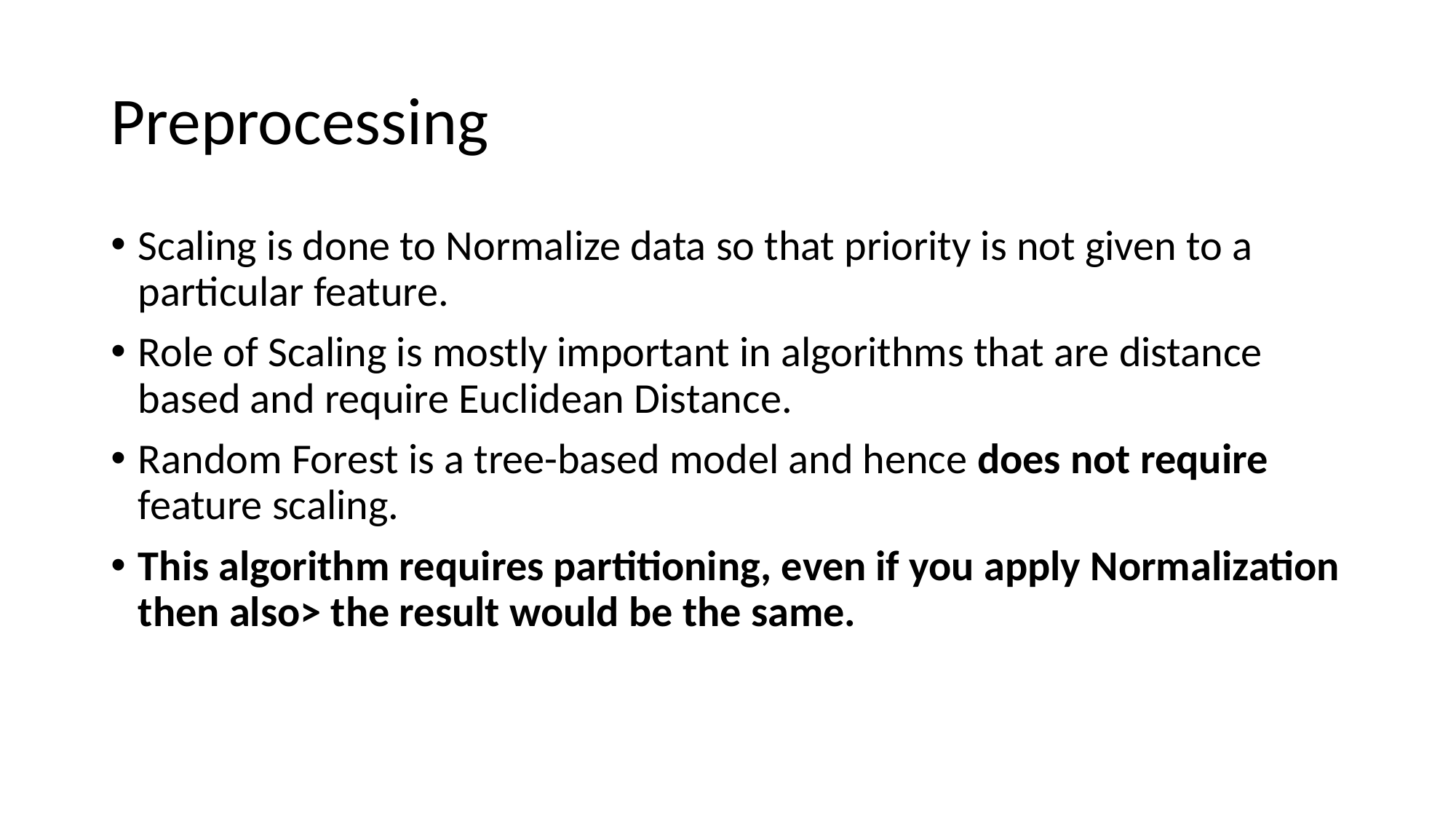

# Preprocessing
Scaling is done to Normalize data so that priority is not given to a particular feature.
Role of Scaling is mostly important in algorithms that are distance based and require Euclidean Distance.
Random Forest is a tree-based model and hence does not require feature scaling.
This algorithm requires partitioning, even if you apply Normalization then also> the result would be the same.